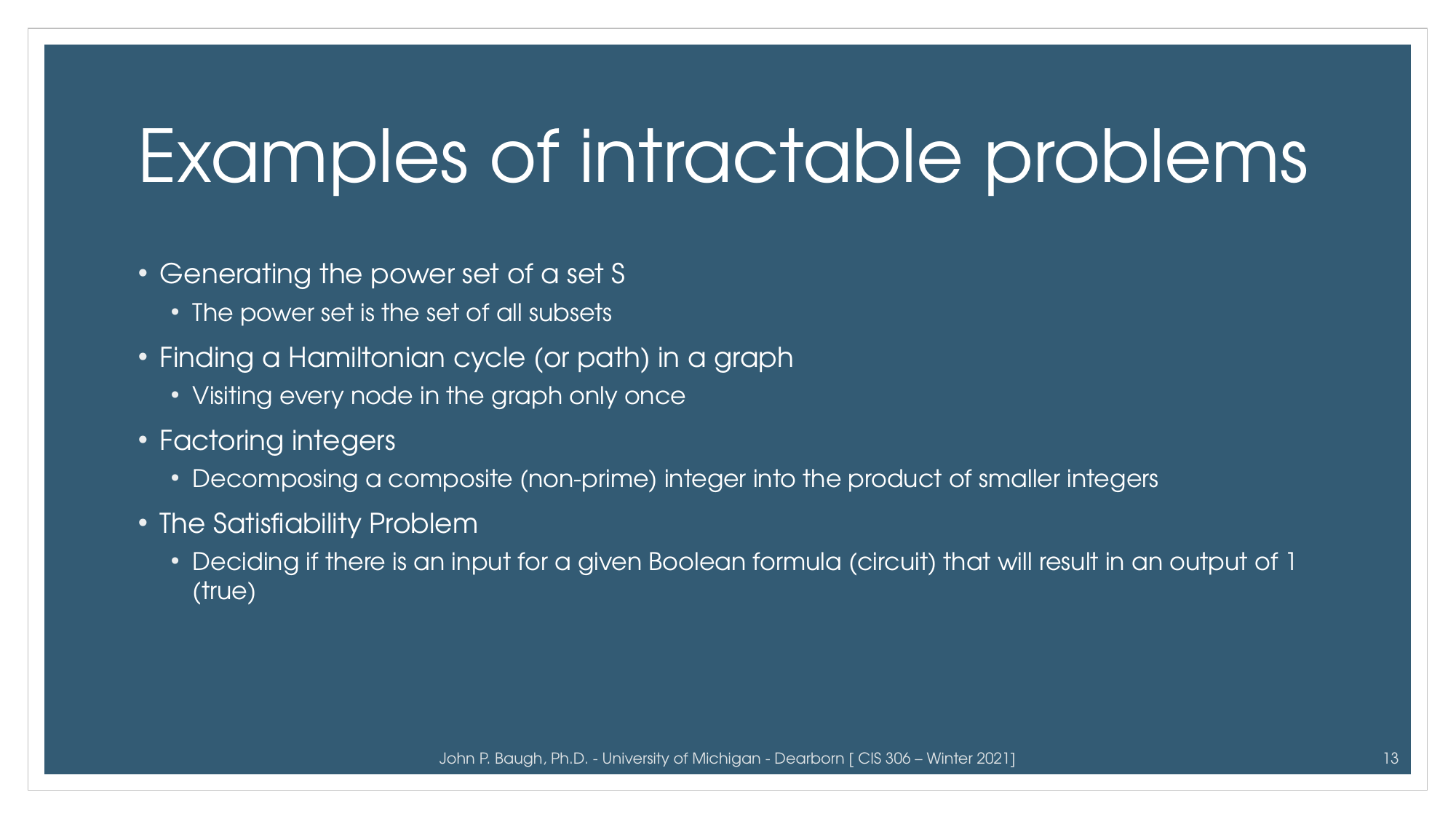

# Examples of intractable problems
Generating the power set of a set S
The power set is the set of all subsets
Finding a Hamiltonian cycle (or path) in a graph
Visiting every node in the graph only once
Factoring integers
Decomposing a composite (non-prime) integer into the product of smaller integers
The Satisfiability Problem
Deciding if there is an input for a given Boolean formula (circuit) that will result in an output of 1 (true)

John P. Baugh, Ph.D. - University of Michigan - Dearborn [ CIS 306 – Winter 2021]
13